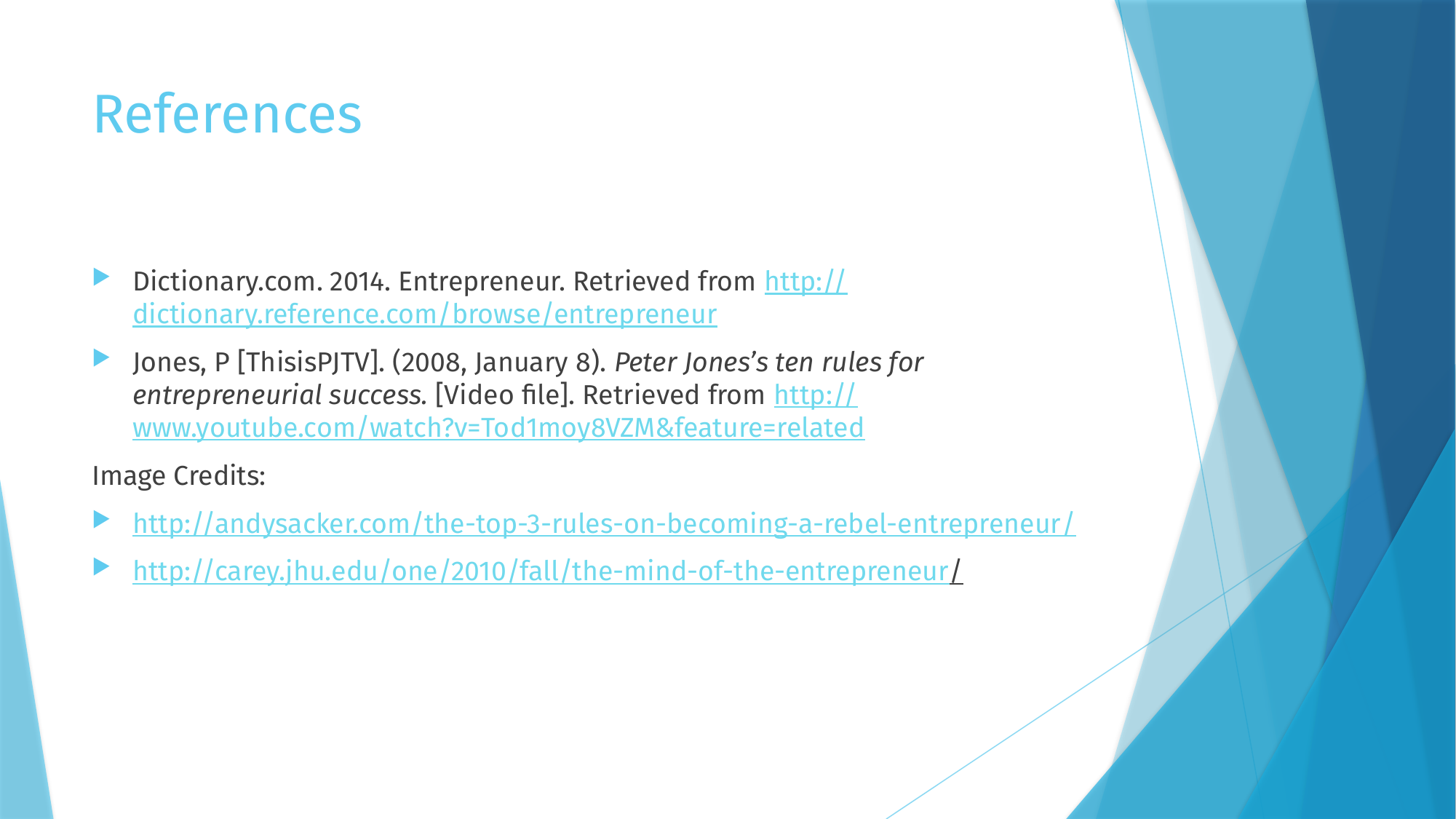

# References
Dictionary.com. 2014. Entrepreneur. Retrieved from http://dictionary.reference.com/browse/entrepreneur
Jones, P [ThisisPJTV]. (2008, January 8). Peter Jones’s ten rules for entrepreneurial success. [Video file]. Retrieved from http://www.youtube.com/watch?v=Tod1moy8VZM&feature=related
Image Credits:
http://andysacker.com/the-top-3-rules-on-becoming-a-rebel-entrepreneur/
http://carey.jhu.edu/one/2010/fall/the-mind-of-the-entrepreneur/